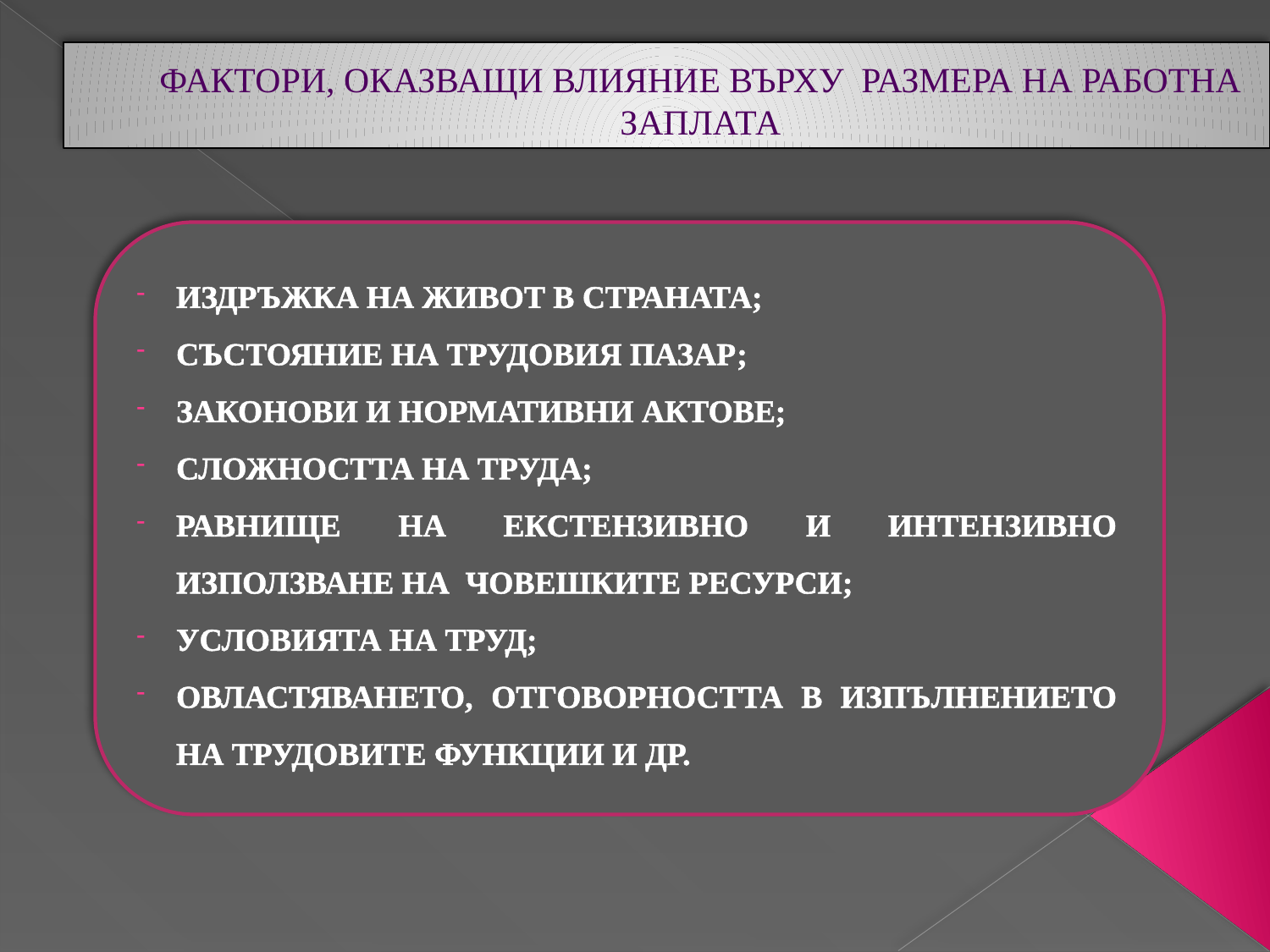

# фактори, оказващи влияние върху  размера на РАБОТНА ЗАПЛАТА
Издръжка на живот в страната;
Състояние на трудовия пазар;
Законови и нормативни актове;
Сложността на труда;
Равнище на екстензивно и интензивно използване на  човешките ресурси;
Условията на труд;
Овластяването, отговорността в изпълнението на трудовите функции и др.